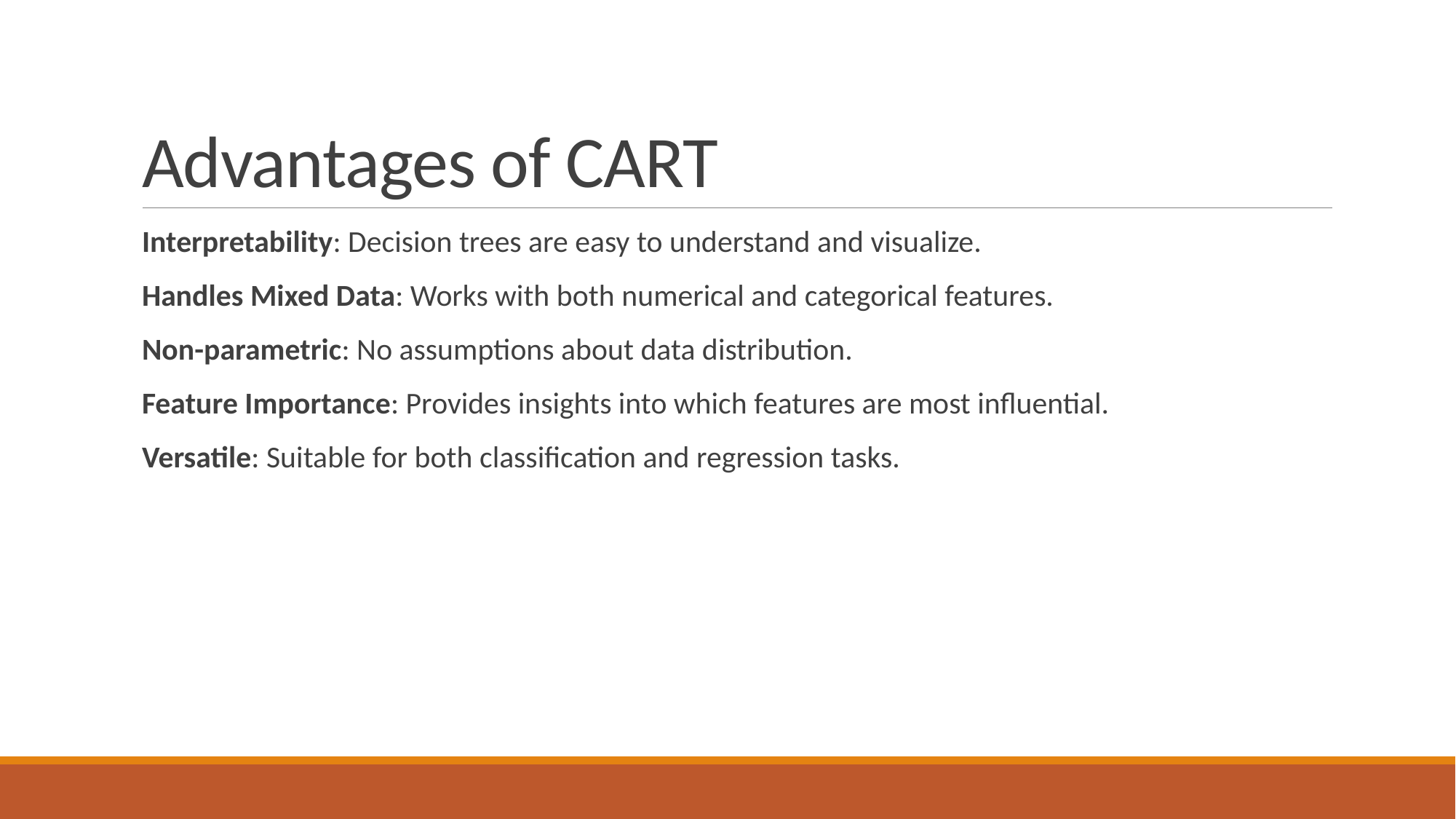

# Advantages of CART
Interpretability: Decision trees are easy to understand and visualize.
Handles Mixed Data: Works with both numerical and categorical features.
Non-parametric: No assumptions about data distribution.
Feature Importance: Provides insights into which features are most influential.
Versatile: Suitable for both classification and regression tasks.